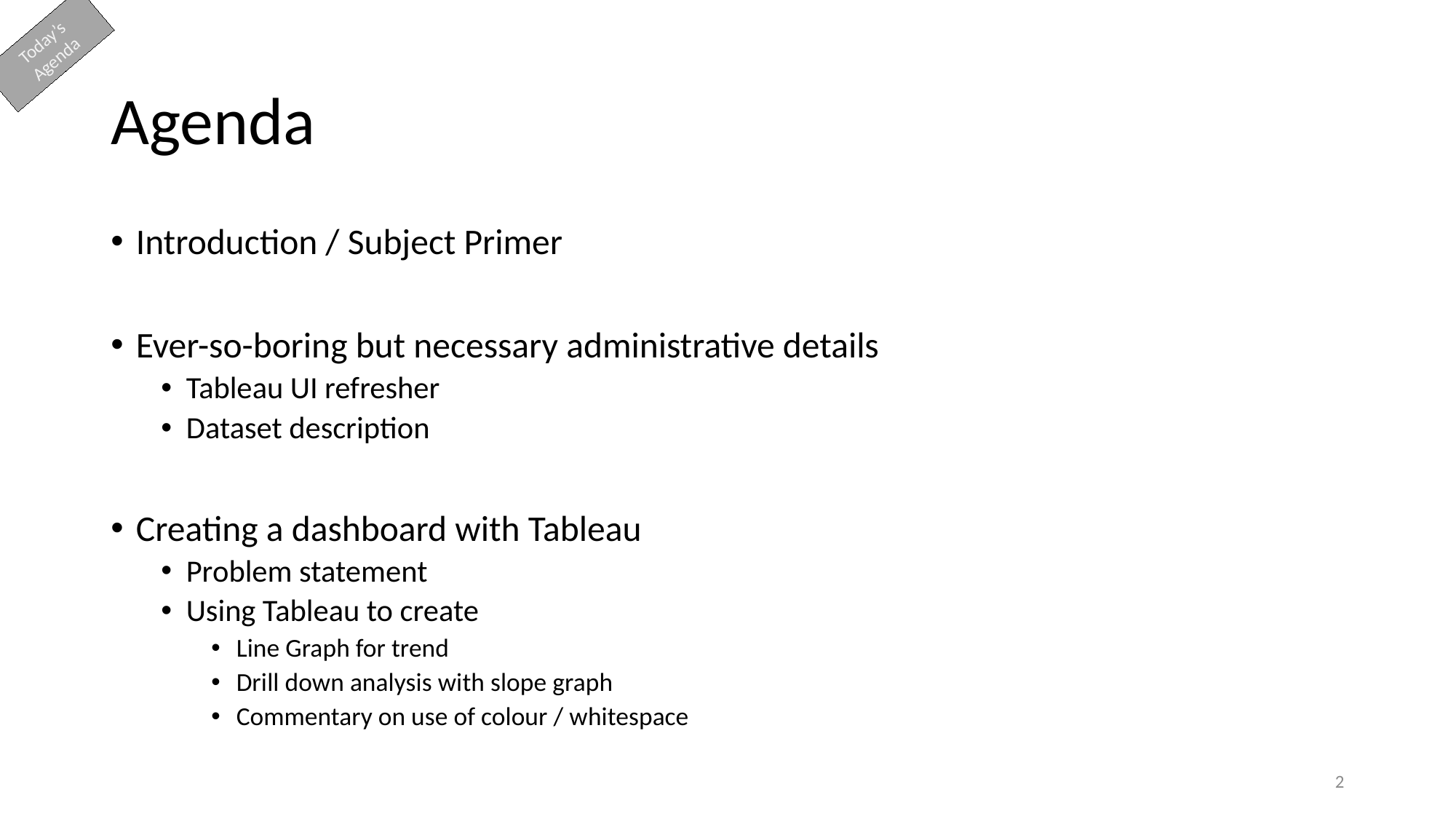

Today’s
Agenda
# Agenda
Introduction / Subject Primer

Ever-so-boring but necessary administrative details
Tableau UI refresher
Dataset description

Creating a dashboard with Tableau
Problem statement
Using Tableau to create
Line Graph for trend
Drill down analysis with slope graph
Commentary on use of colour / whitespace

2